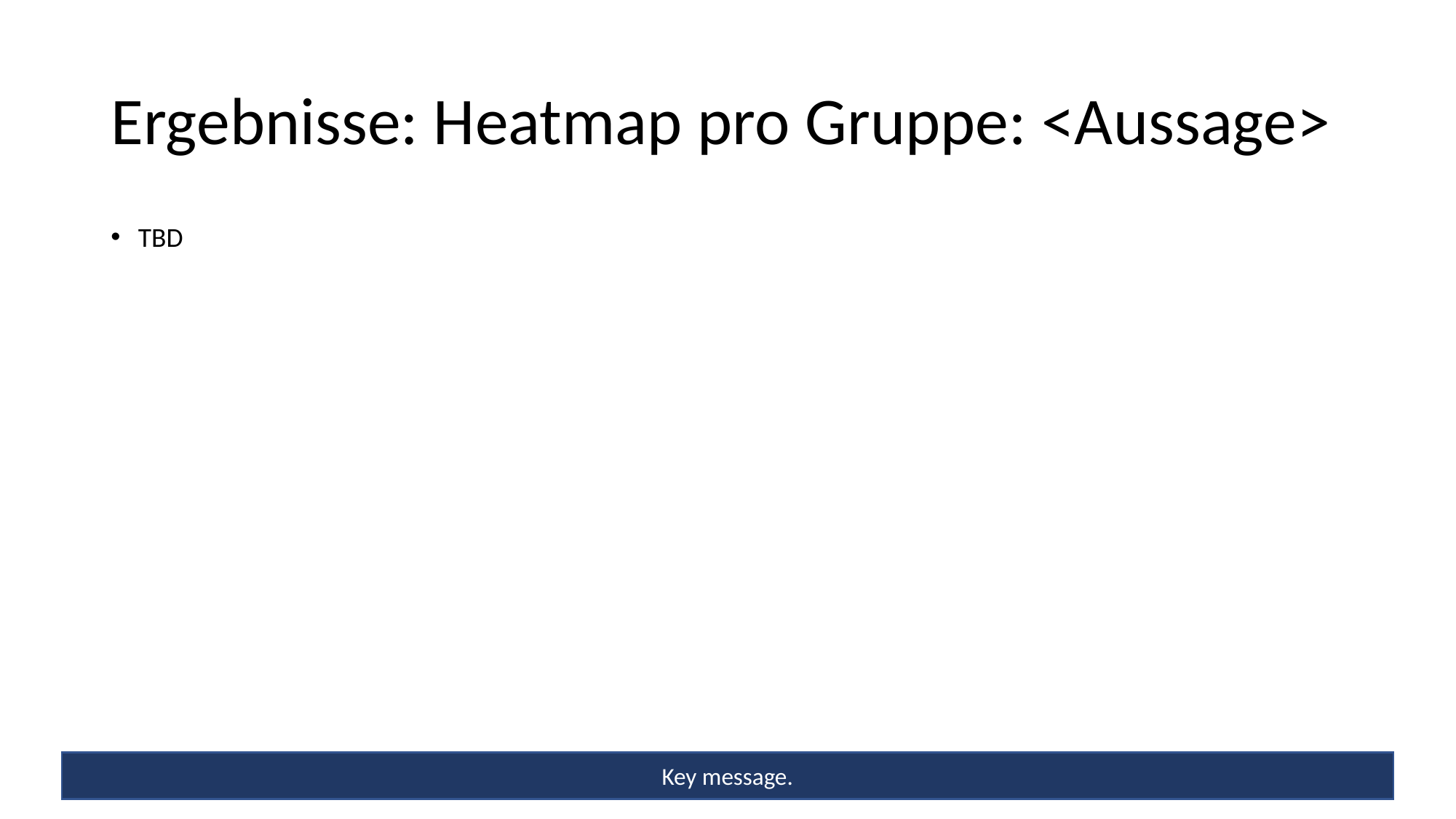

# Ergebnisse: Heatmap pro Gruppe: <Aussage>
TBD
Key message.